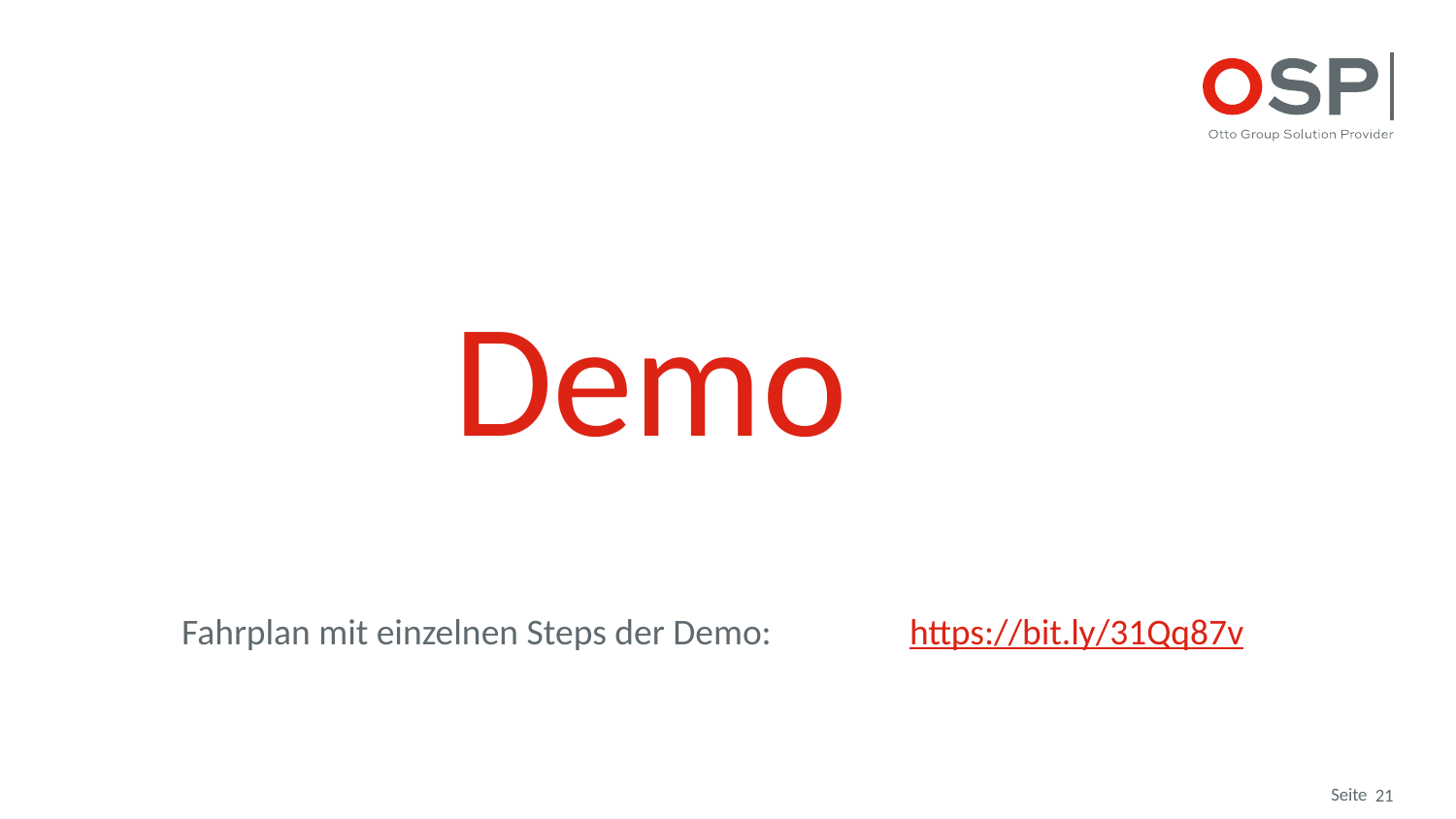

# Demo
Fahrplan mit einzelnen Steps der Demo:	https://bit.ly/31Qq87v

Seite
21